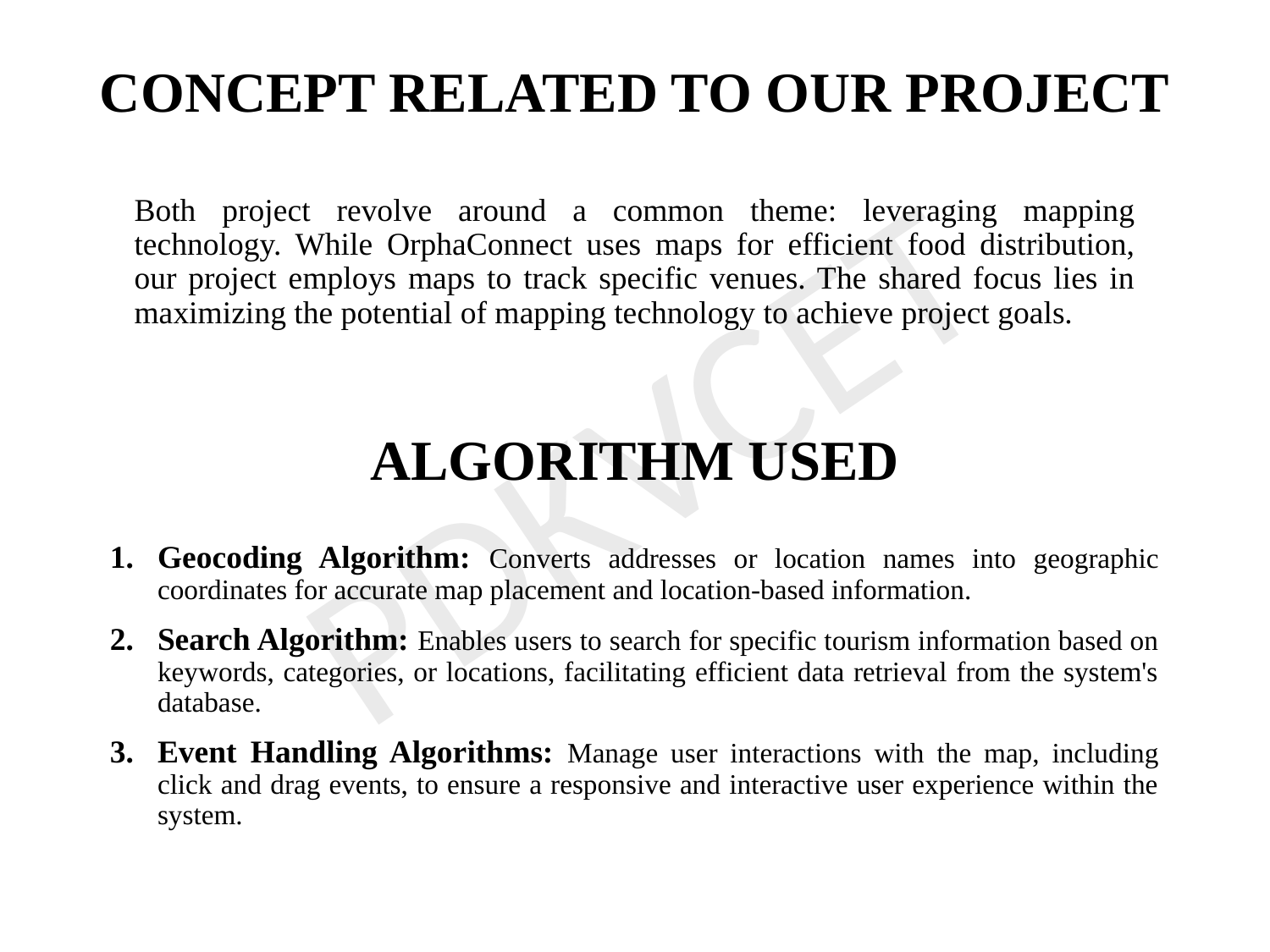

CONCEPT RELATED TO OUR PROJECT
Both project revolve around a common theme: leveraging mapping technology. While OrphaConnect uses maps for efficient food distribution, our project employs maps to track specific venues. The shared focus lies in maximizing the potential of mapping technology to achieve project goals.
PDKVCET
ALGORITHM USED
Geocoding Algorithm: Converts addresses or location names into geographic coordinates for accurate map placement and location-based information.
Search Algorithm: Enables users to search for specific tourism information based on keywords, categories, or locations, facilitating efficient data retrieval from the system's database.
Event Handling Algorithms: Manage user interactions with the map, including click and drag events, to ensure a responsive and interactive user experience within the system.